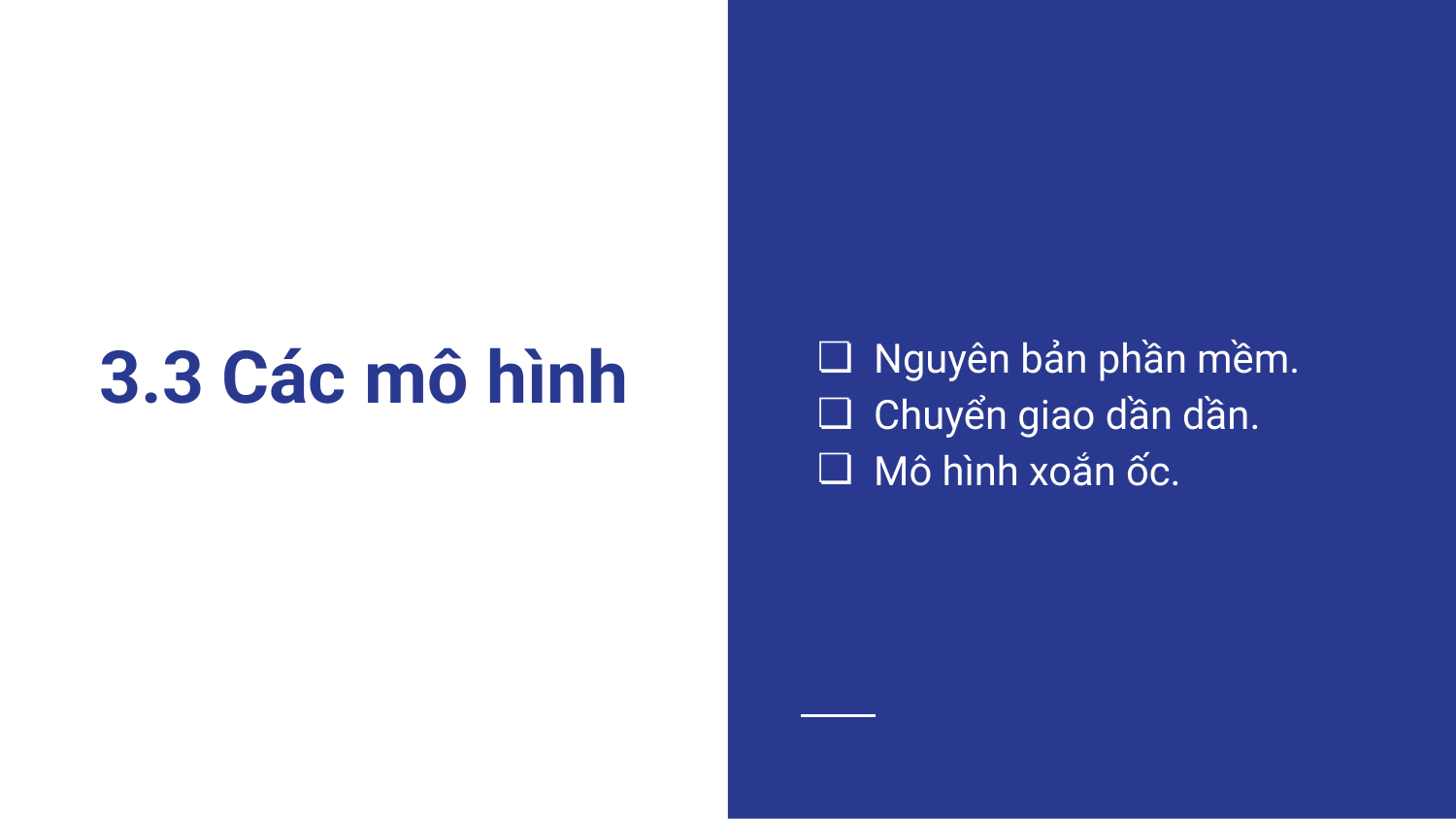

Nguyên bản phần mềm.
Chuyển giao dần dần.
Mô hình xoắn ốc.
# 3.3 Các mô hình